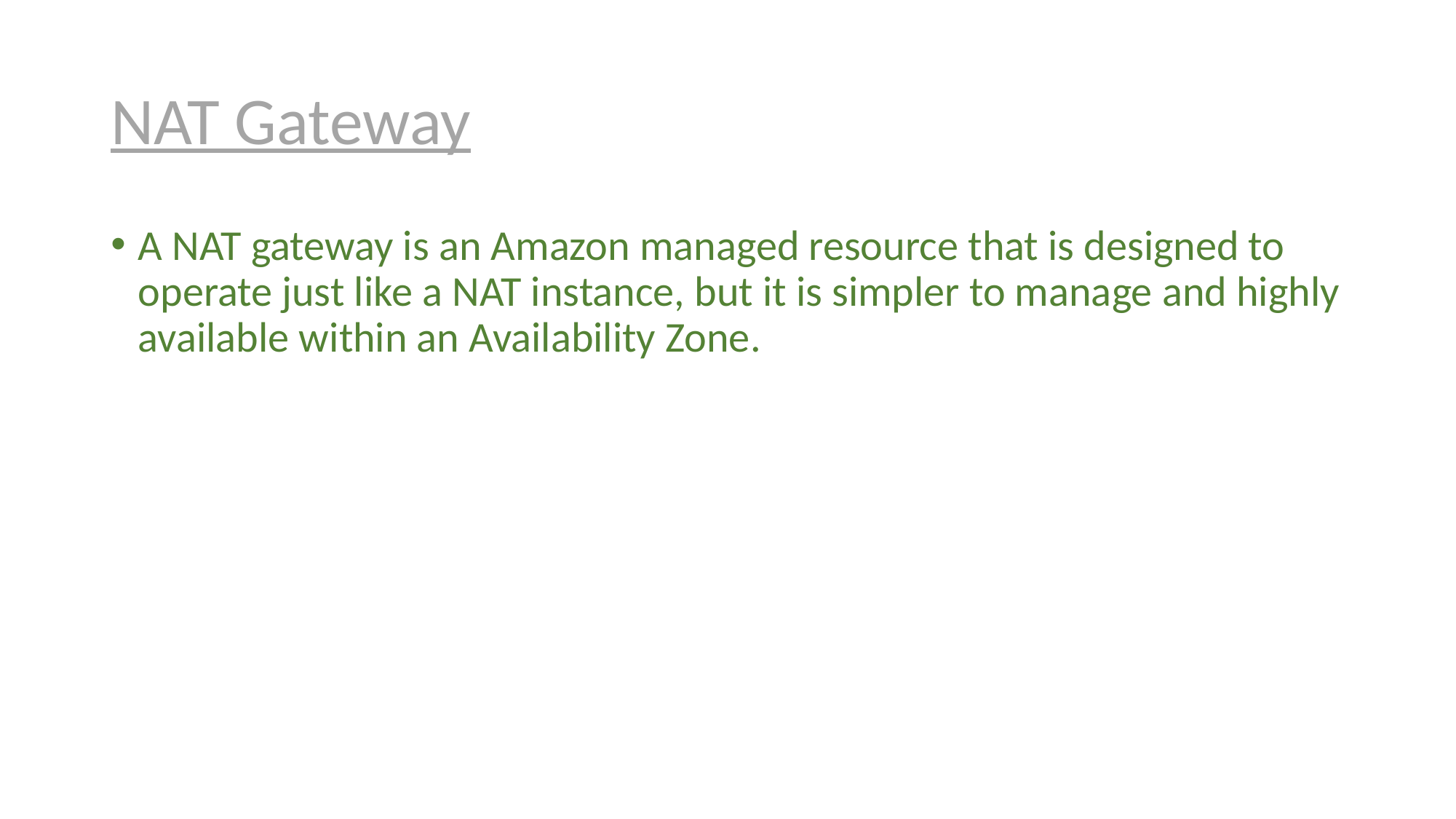

# NAT Gateway
A NAT gateway is an Amazon managed resource that is designed to operate just like a NAT instance, but it is simpler to manage and highly available within an Availability Zone.